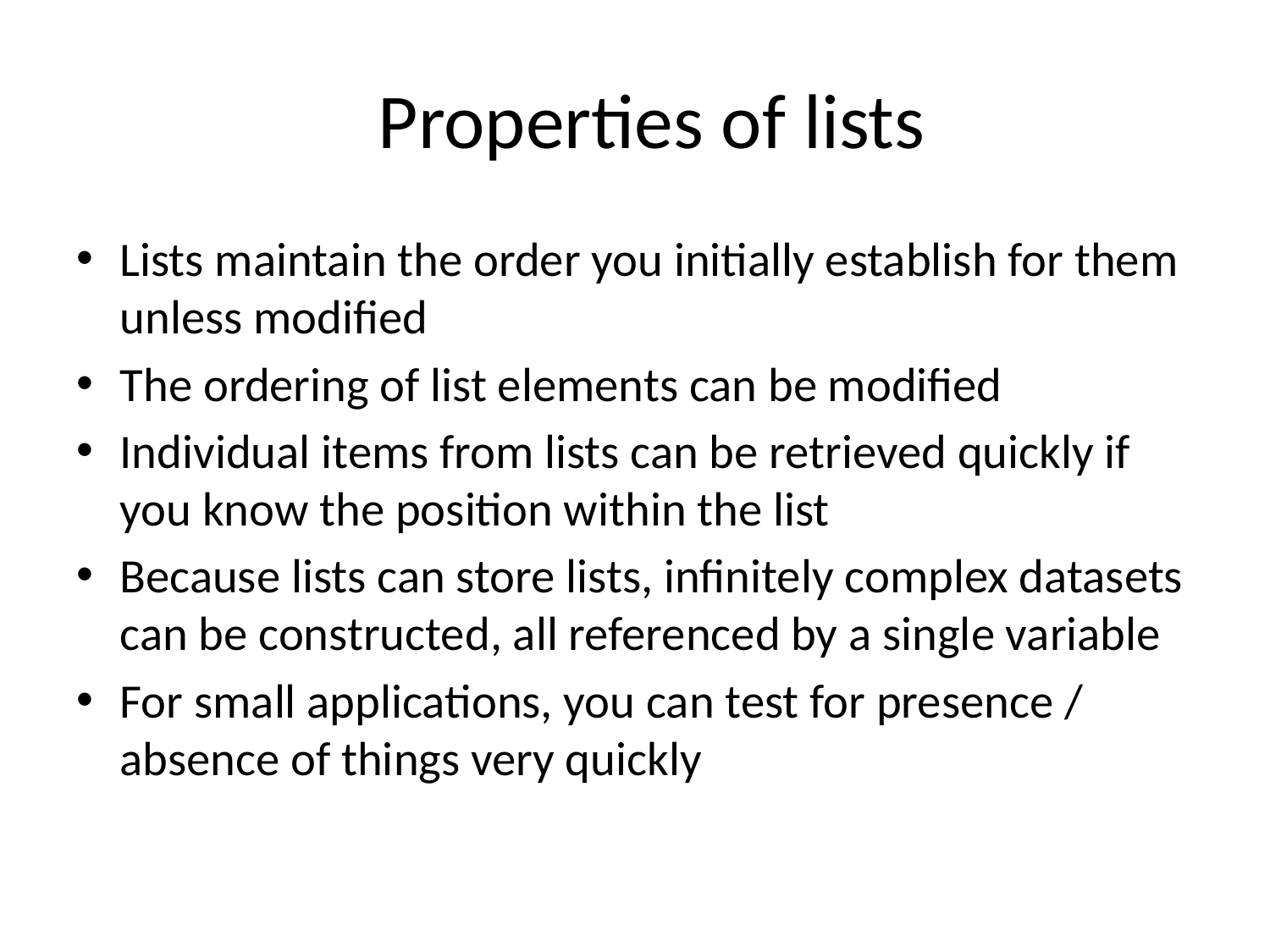

# Properties of lists
Lists maintain the order you initially establish for them unless modified
The ordering of list elements can be modified
Individual items from lists can be retrieved quickly if you know the position within the list
Because lists can store lists, infinitely complex datasets can be constructed, all referenced by a single variable
For small applications, you can test for presence / absence of things very quickly